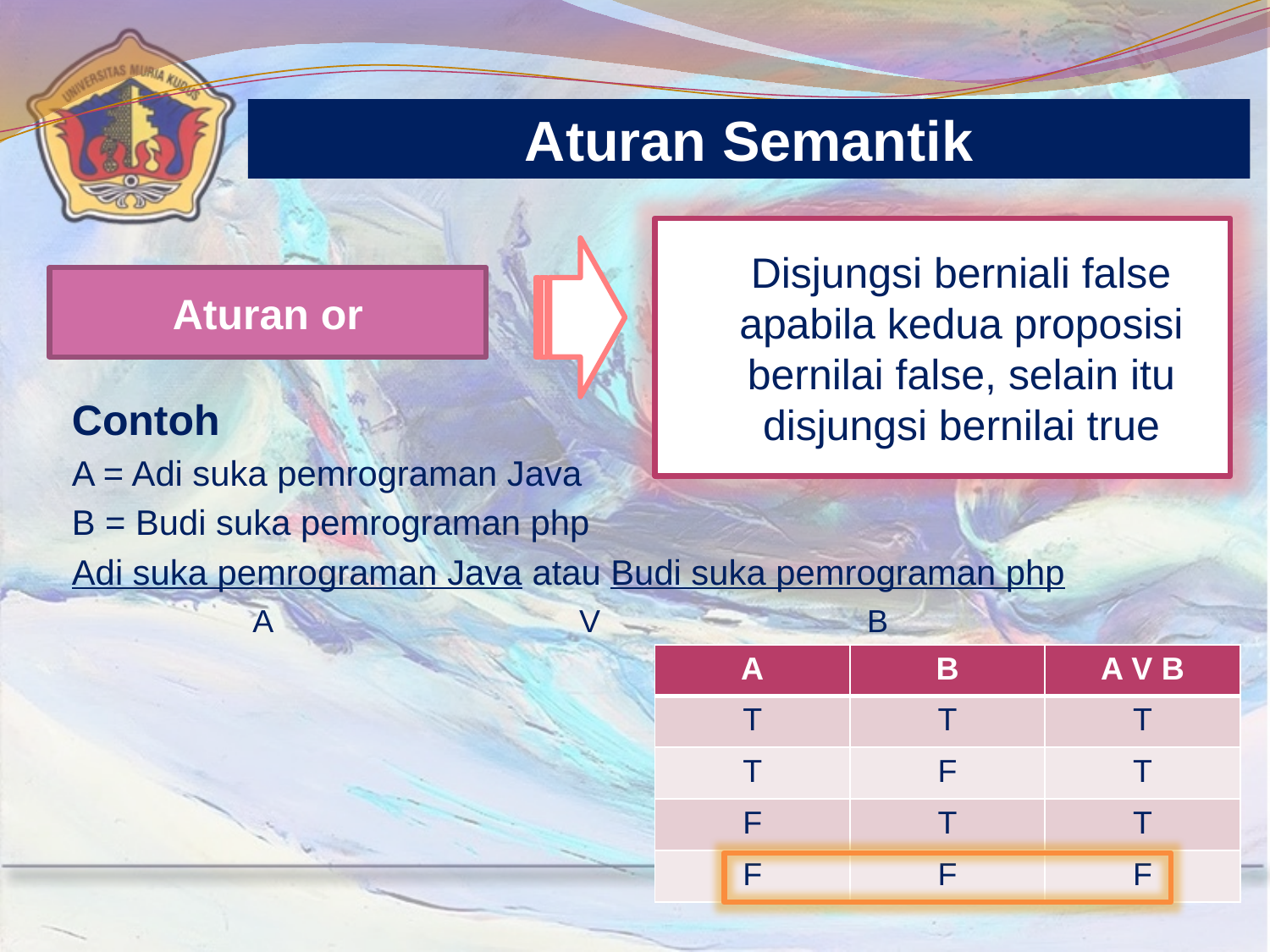

Aturan Semantik
Disjungsi berniali false apabila kedua proposisi bernilai false, selain itu disjungsi bernilai true

Aturan or
Contoh
A = Adi suka pemrograman Java
B = Budi suka pemrograman php
Adi suka pemrograman Java atau Budi suka pemrograman php
A
V
B

| A | B | A V B |
| --- | --- | --- |
| T | T | T |
| T | F | T |
| F | T | T |
| F | F | F |